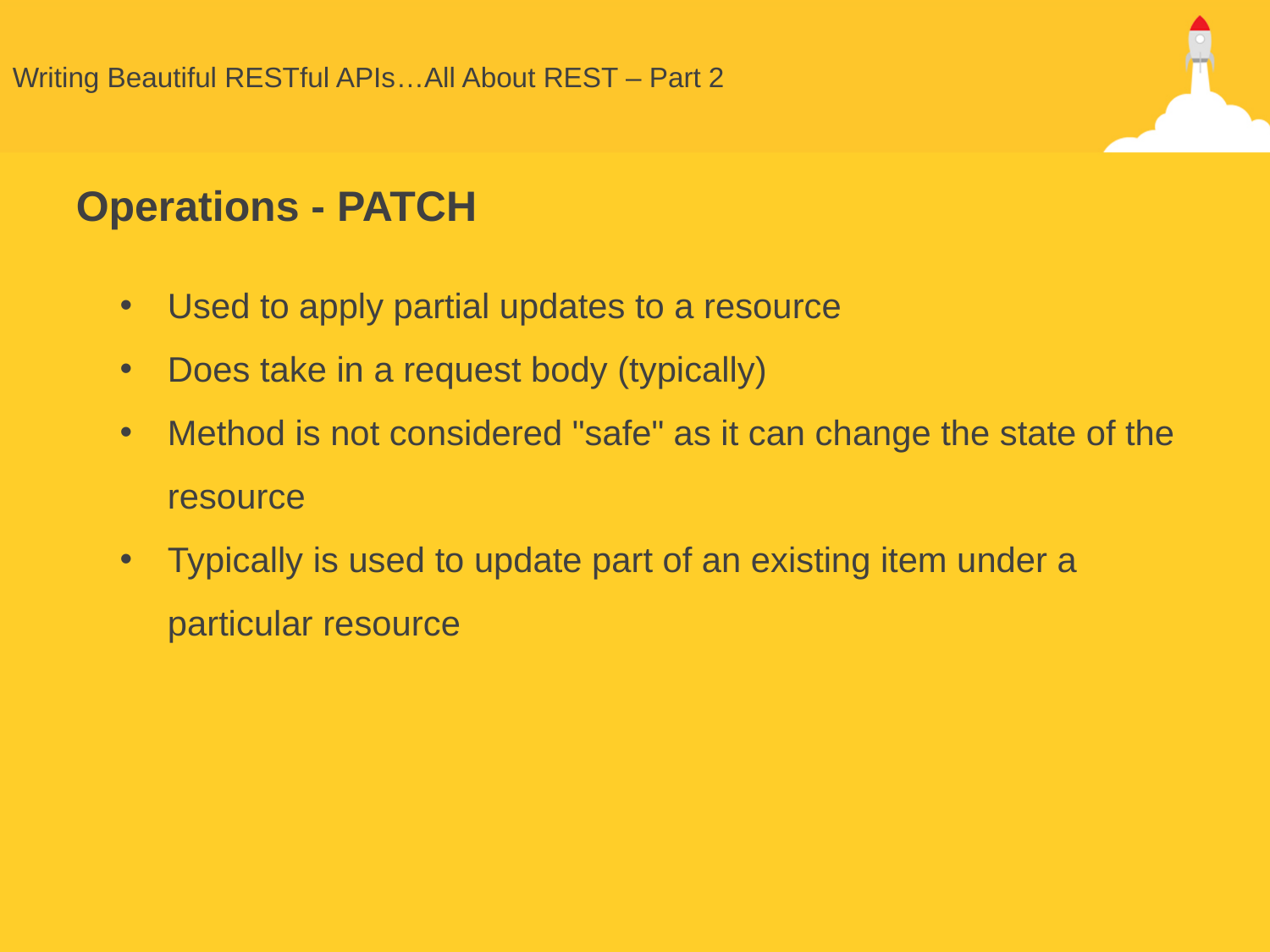

# Writing Beautiful RESTful APIs…All About REST – Part 2
Operations - PATCH
Used to apply partial updates to a resource
Does take in a request body (typically)
Method is not considered "safe" as it can change the state of the resource
Typically is used to update part of an existing item under a particular resource